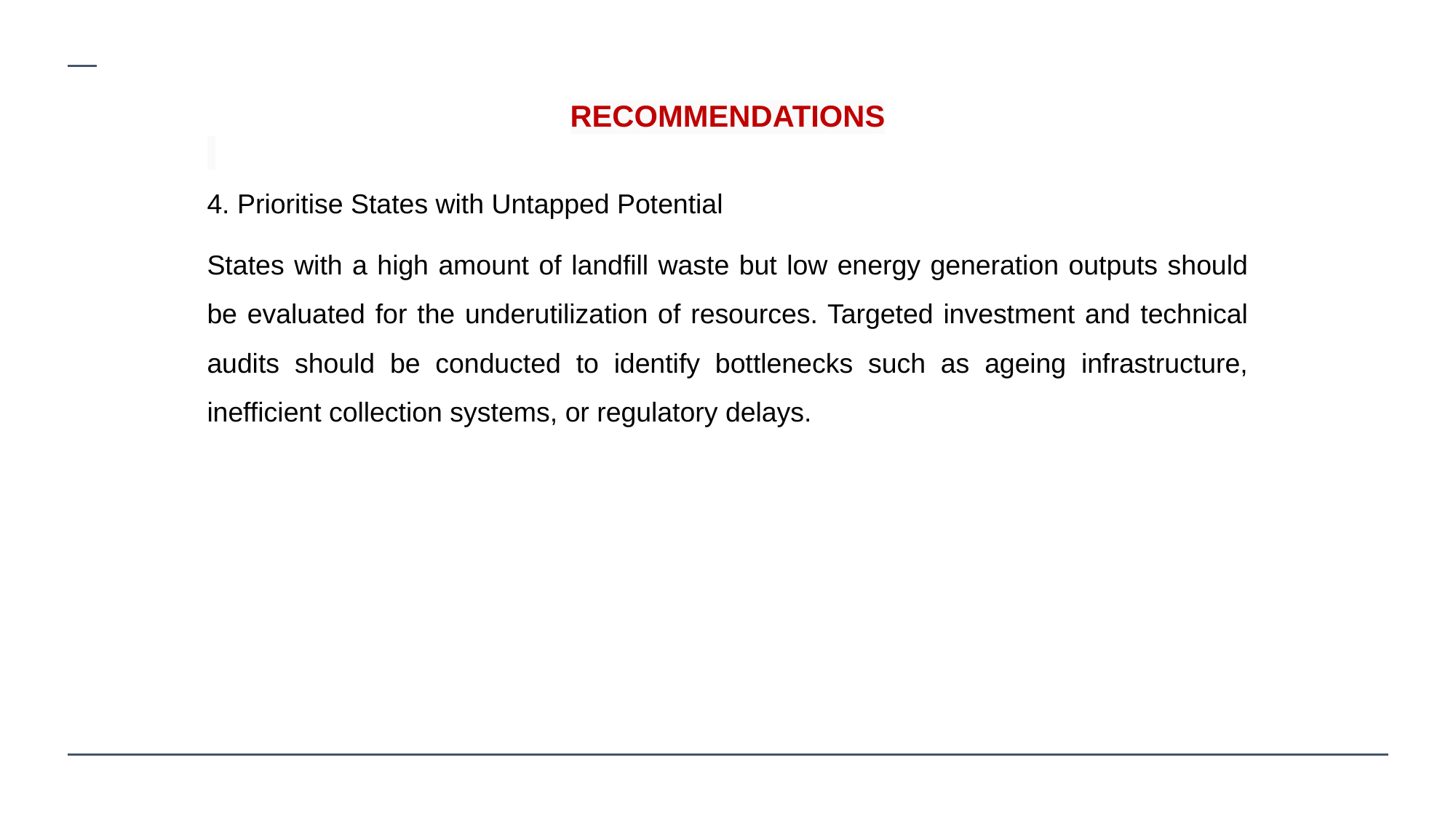

RECOMMENDATIONS

4. Prioritise States with Untapped Potential
States with a high amount of landfill waste but low energy generation outputs should be evaluated for the underutilization of resources. Targeted investment and technical audits should be conducted to identify bottlenecks such as ageing infrastructure, inefficient collection systems, or regulatory delays.